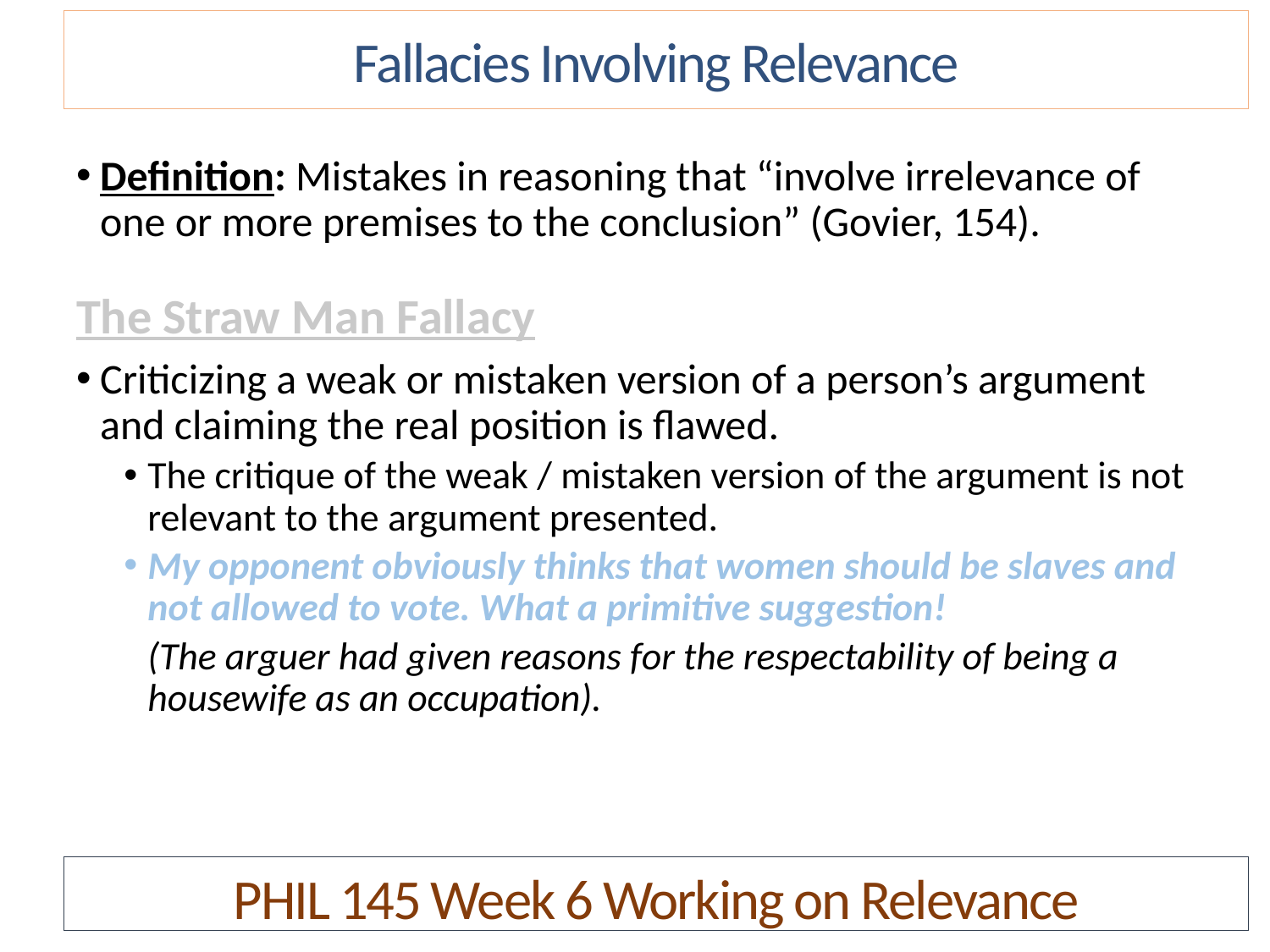

Fallacies Involving Relevance
Definition: Mistakes in reasoning that “involve irrelevance of one or more premises to the conclusion” (Govier, 154).

The Straw Man Fallacy
Criticizing a weak or mistaken version of a person’s argument and claiming the real position is flawed.
The critique of the weak / mistaken version of the argument is not relevant to the argument presented.
My opponent obviously thinks that women should be slaves and not allowed to vote. What a primitive suggestion!
	(The arguer had given reasons for the respectability of being a housewife as an occupation).
PHIL 145 Week 6 Working on Relevance